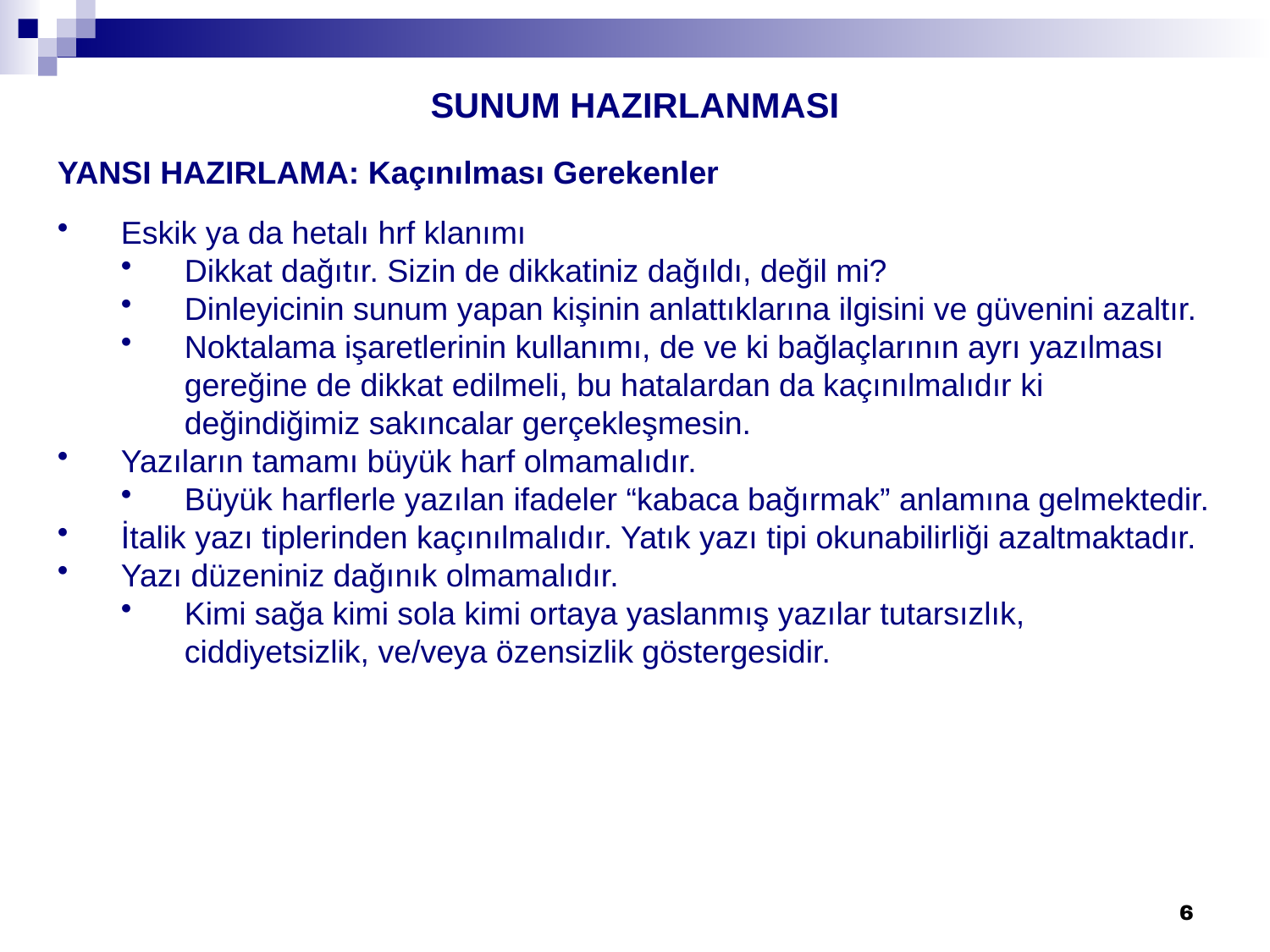

SUNUM HAZIRLANMASI
YANSI HAZIRLAMA: Kaçınılması Gerekenler
Eskik ya da hetalı hrf klanımı
Dikkat dağıtır. Sizin de dikkatiniz dağıldı, değil mi?
Dinleyicinin sunum yapan kişinin anlattıklarına ilgisini ve güvenini azaltır.
Noktalama işaretlerinin kullanımı, de ve ki bağlaçlarının ayrı yazılması gereğine de dikkat edilmeli, bu hatalardan da kaçınılmalıdır ki değindiğimiz sakıncalar gerçekleşmesin.
Yazıların tamamı büyük harf olmamalıdır.
Büyük harflerle yazılan ifadeler “kabaca bağırmak” anlamına gelmektedir.
İtalik yazı tiplerinden kaçınılmalıdır. Yatık yazı tipi okunabilirliği azaltmaktadır.
Yazı düzeniniz dağınık olmamalıdır.
Kimi sağa kimi sola kimi ortaya yaslanmış yazılar tutarsızlık, ciddiyetsizlik, ve/veya özensizlik göstergesidir.
6